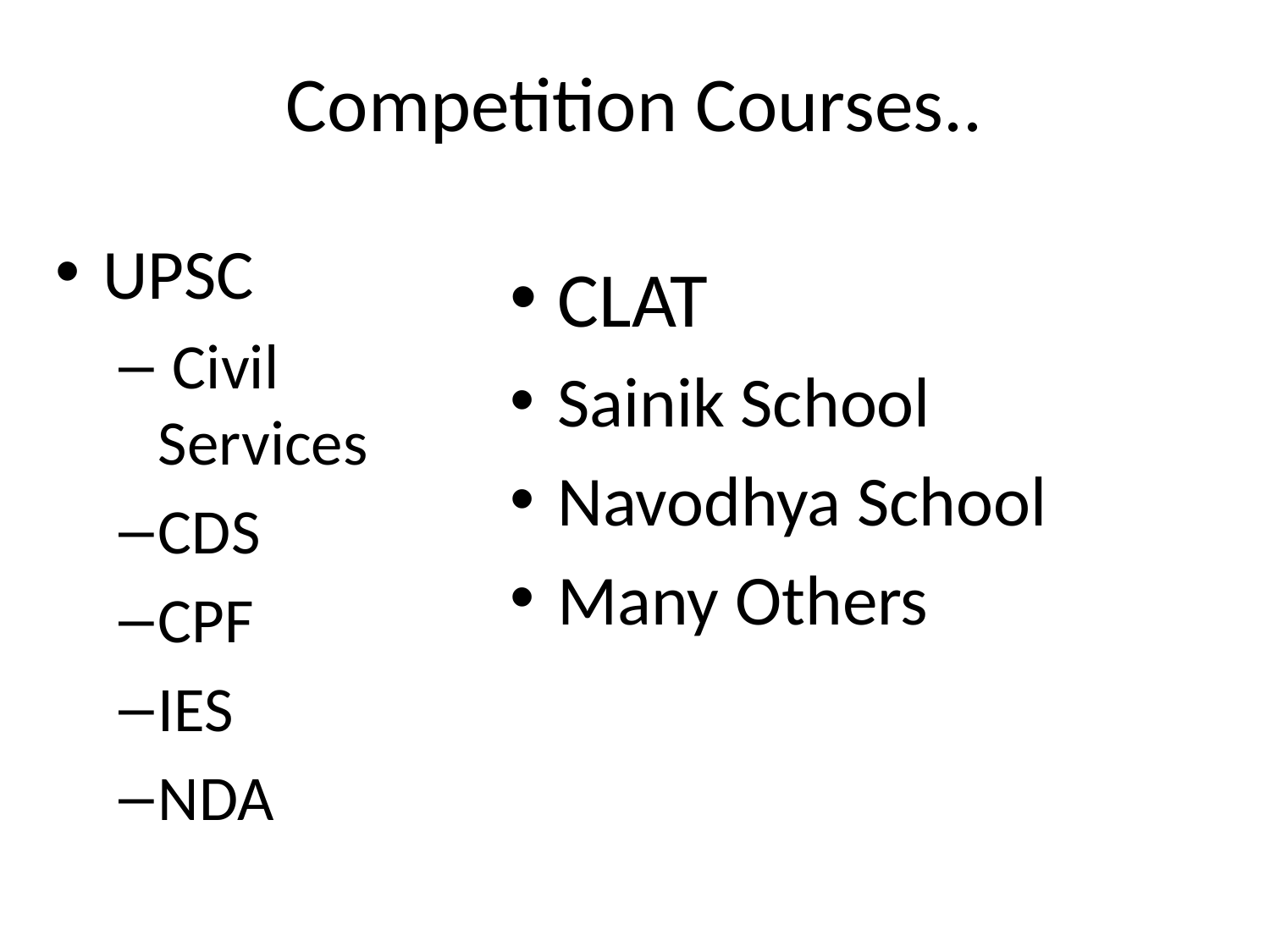

# Competition Courses..
UPSC
 Civil Services
CDS
CPF
IES
NDA

CLAT
Sainik School
Navodhya School
Many Others